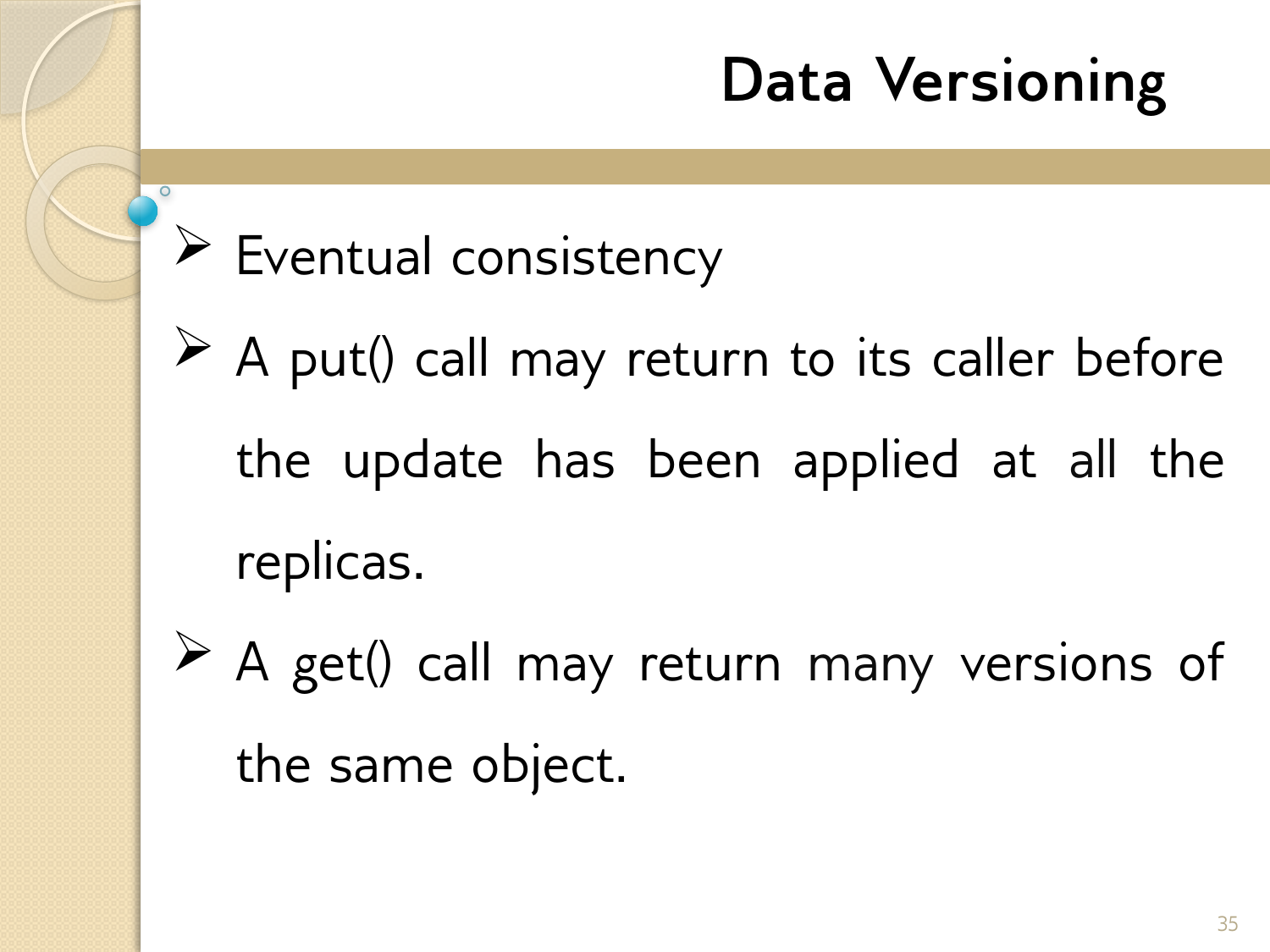

Data Versioning

Eventual consistency
A put() call may return to its caller before the update has been applied at all the replicas.
A get() call may return many versions of the same object.
35